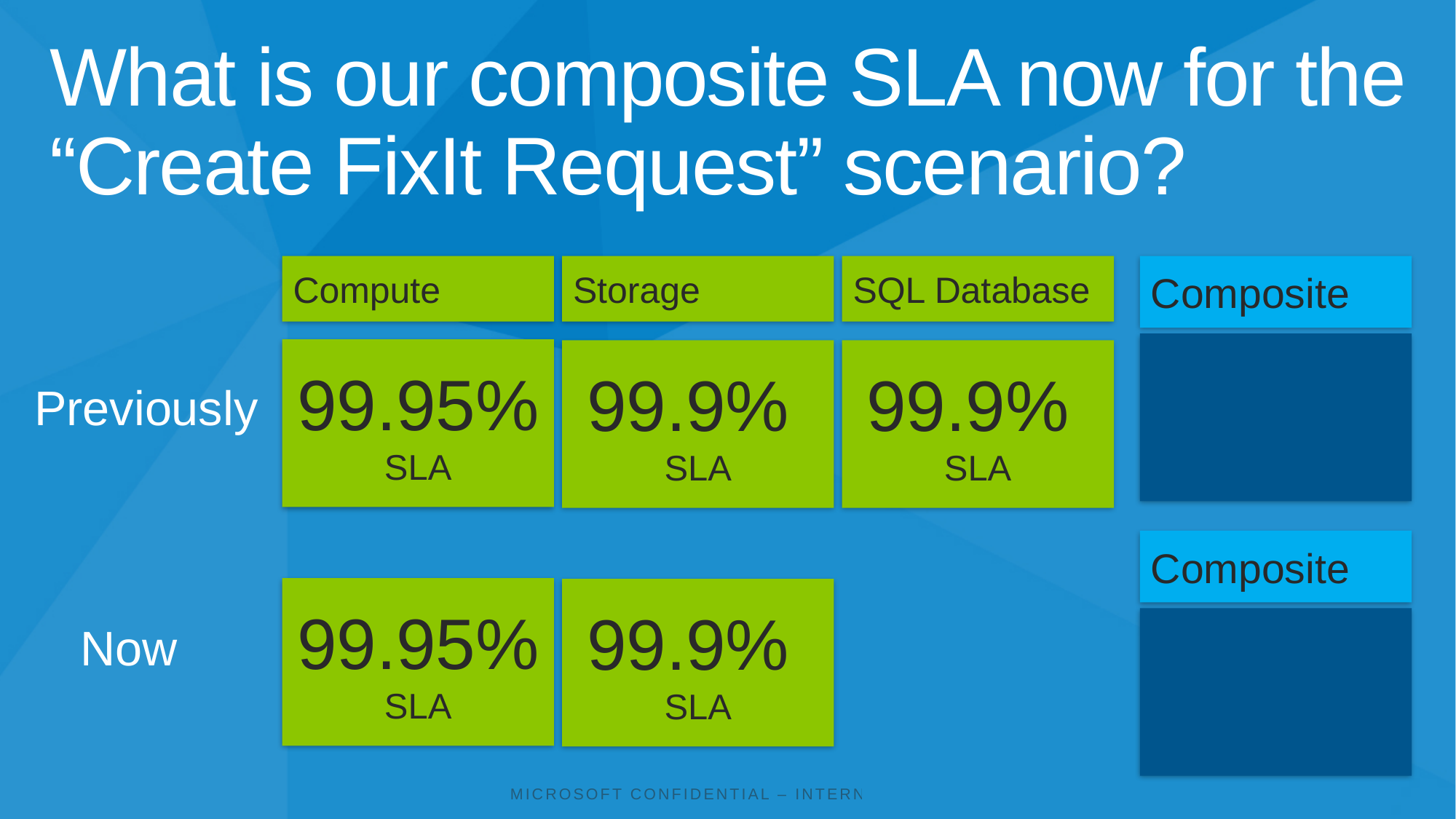

# What is our composite SLA now for the “Create FixIt Request” scenario?
Storage
99.9%
SLA
Composite
99.75%
SLA

Compute
SQL Database
99.9%
SLA
99.95%
SLA
Previously
Composite
99.85%
SLA

99.95%
SLA
99.9%
SLA
Now